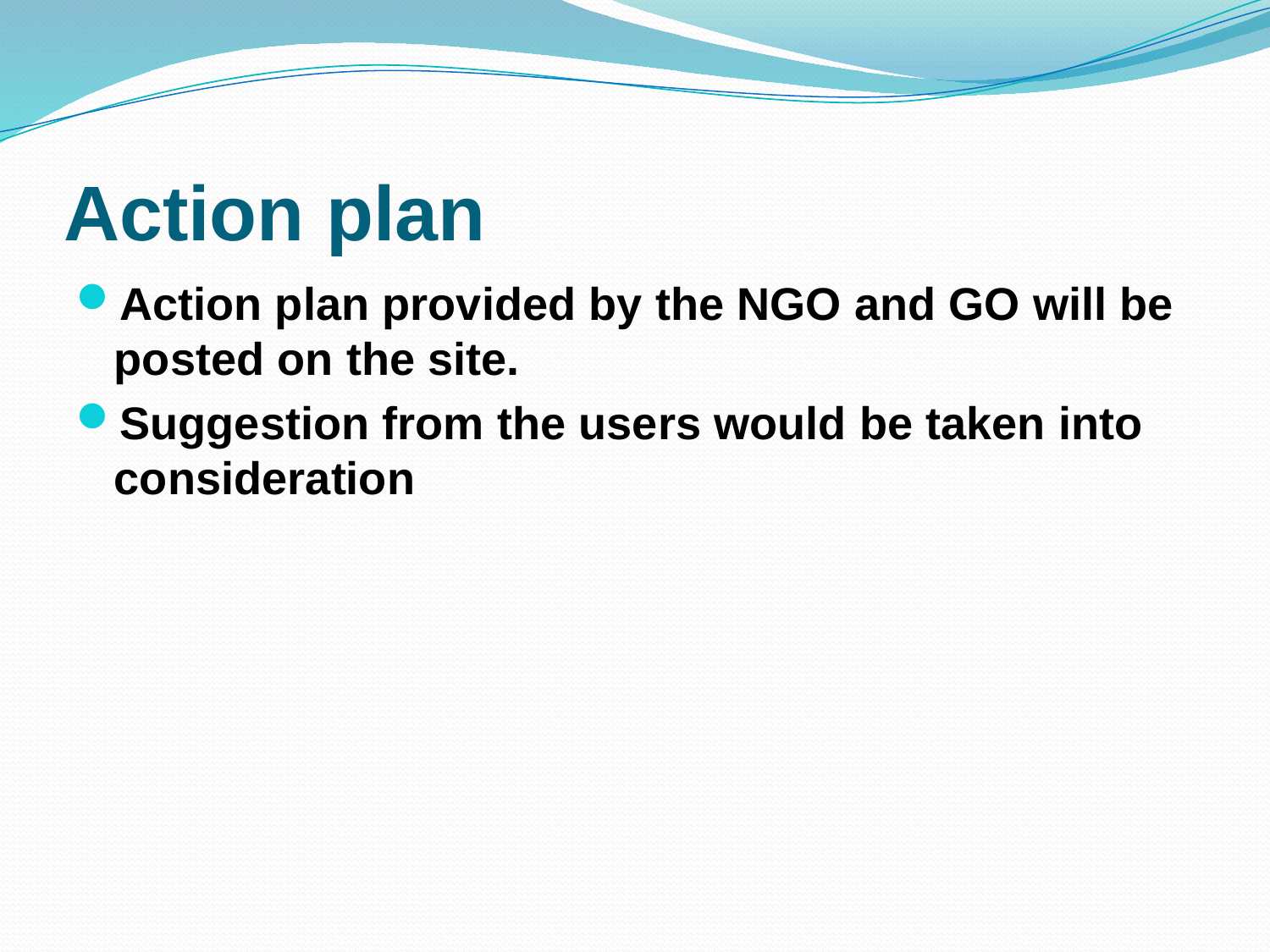

# Action plan
Action plan provided by the NGO and GO will be posted on the site.
Suggestion from the users would be taken into consideration